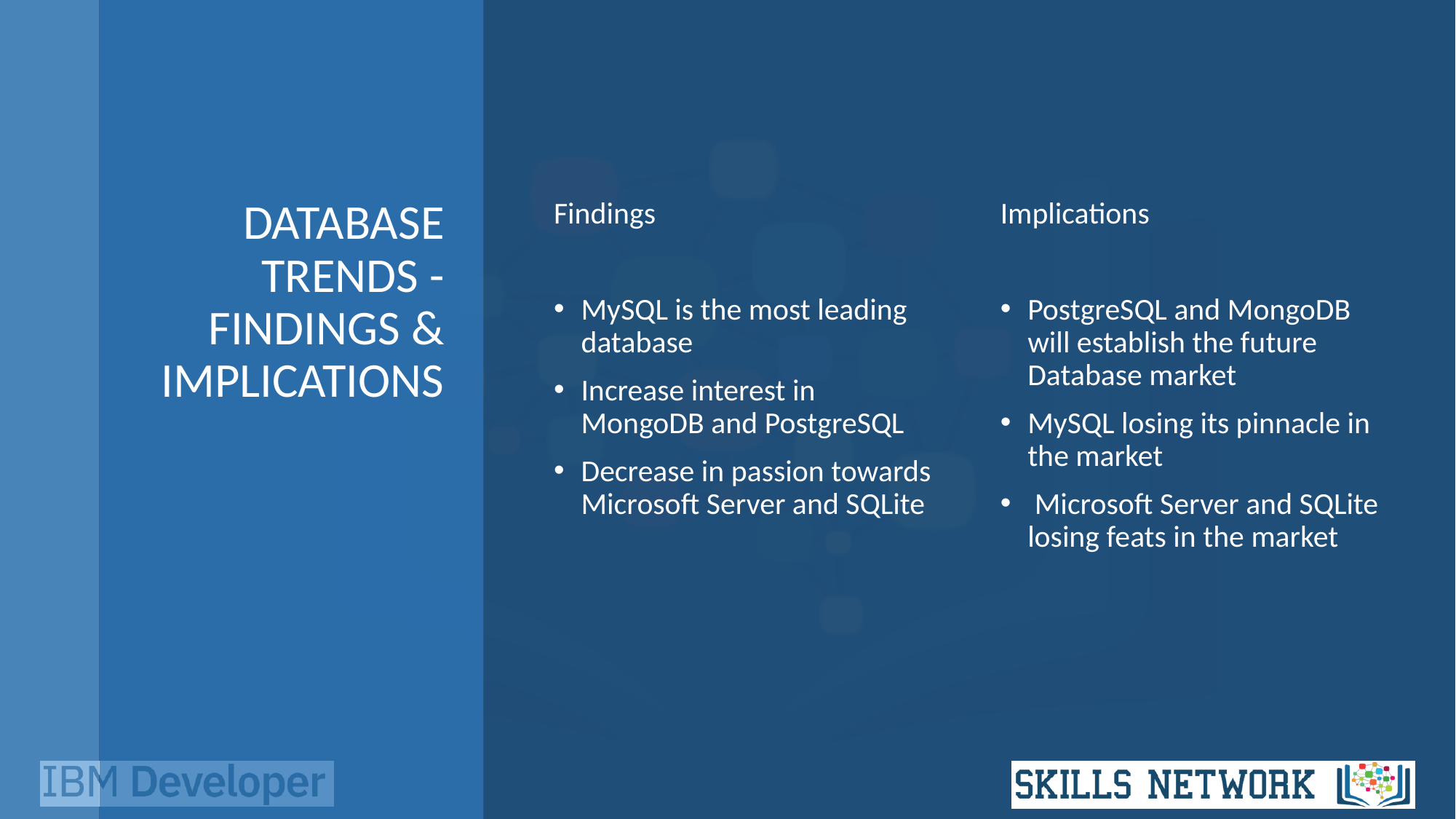

# DATABASE TRENDS - FINDINGS & IMPLICATIONS
Findings

MySQL is the most leading database
Increase interest in MongoDB and PostgreSQL
Decrease in passion towards Microsoft Server and SQLite
Implications

PostgreSQL and MongoDB will establish the future Database market
MySQL losing its pinnacle in the market
 Microsoft Server and SQLite losing feats in the market